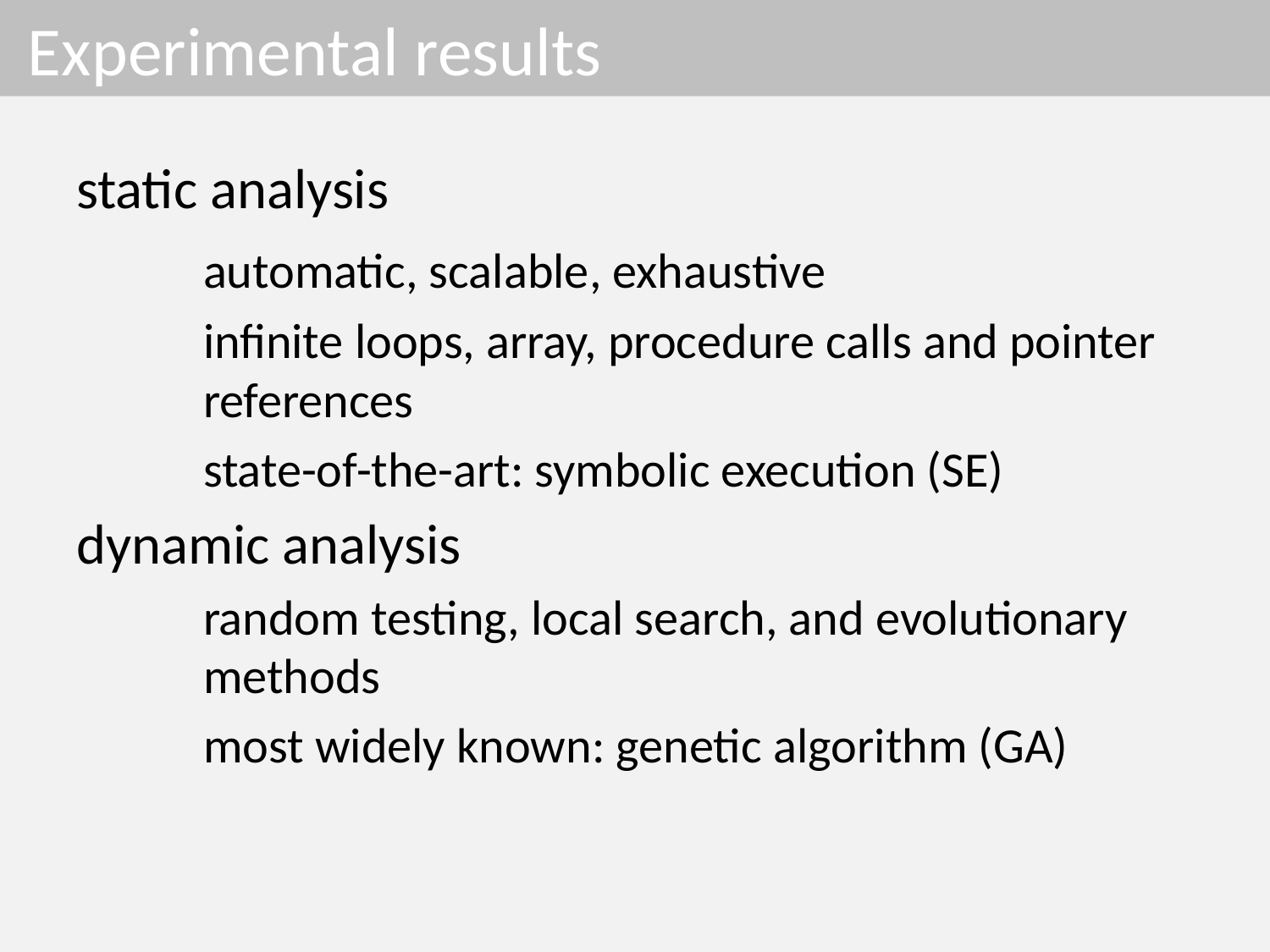

# Experimental results
static analysis
	automatic, scalable, exhaustive
	infinite loops, array, procedure calls and pointer 	references
	state-of-the-art: symbolic execution (SE)
dynamic analysis
	random testing, local search, and evolutionary 	methods
	most widely known: genetic algorithm (GA)